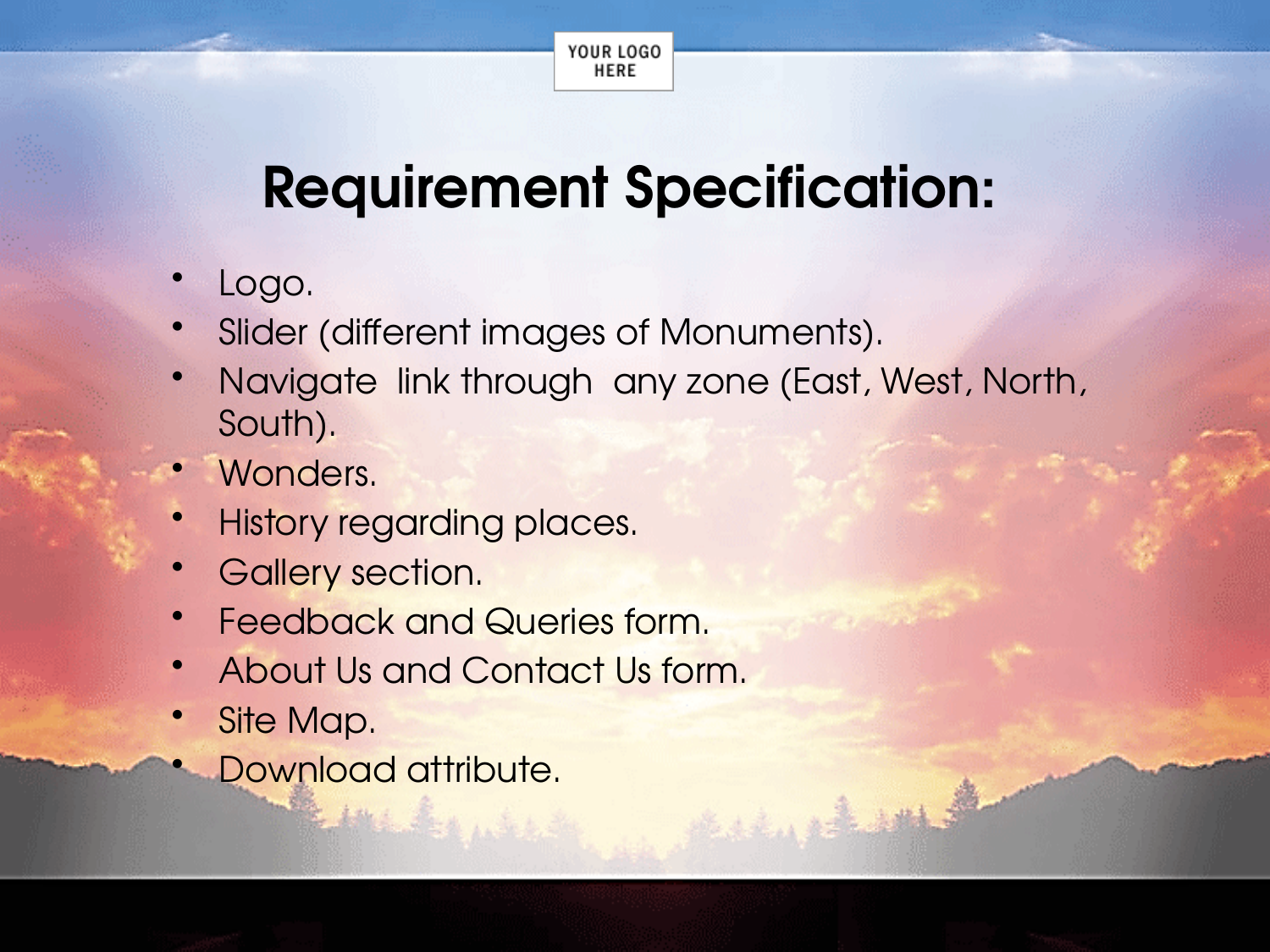

# Requirement Specification:
Logo.
Slider (different images of Monuments).
Navigate  link through  any zone (East, West, North, South).
Wonders.
History regarding places.
Gallery section.
Feedback and Queries form.
About Us and Contact Us form.
Site Map.
Download attribute.